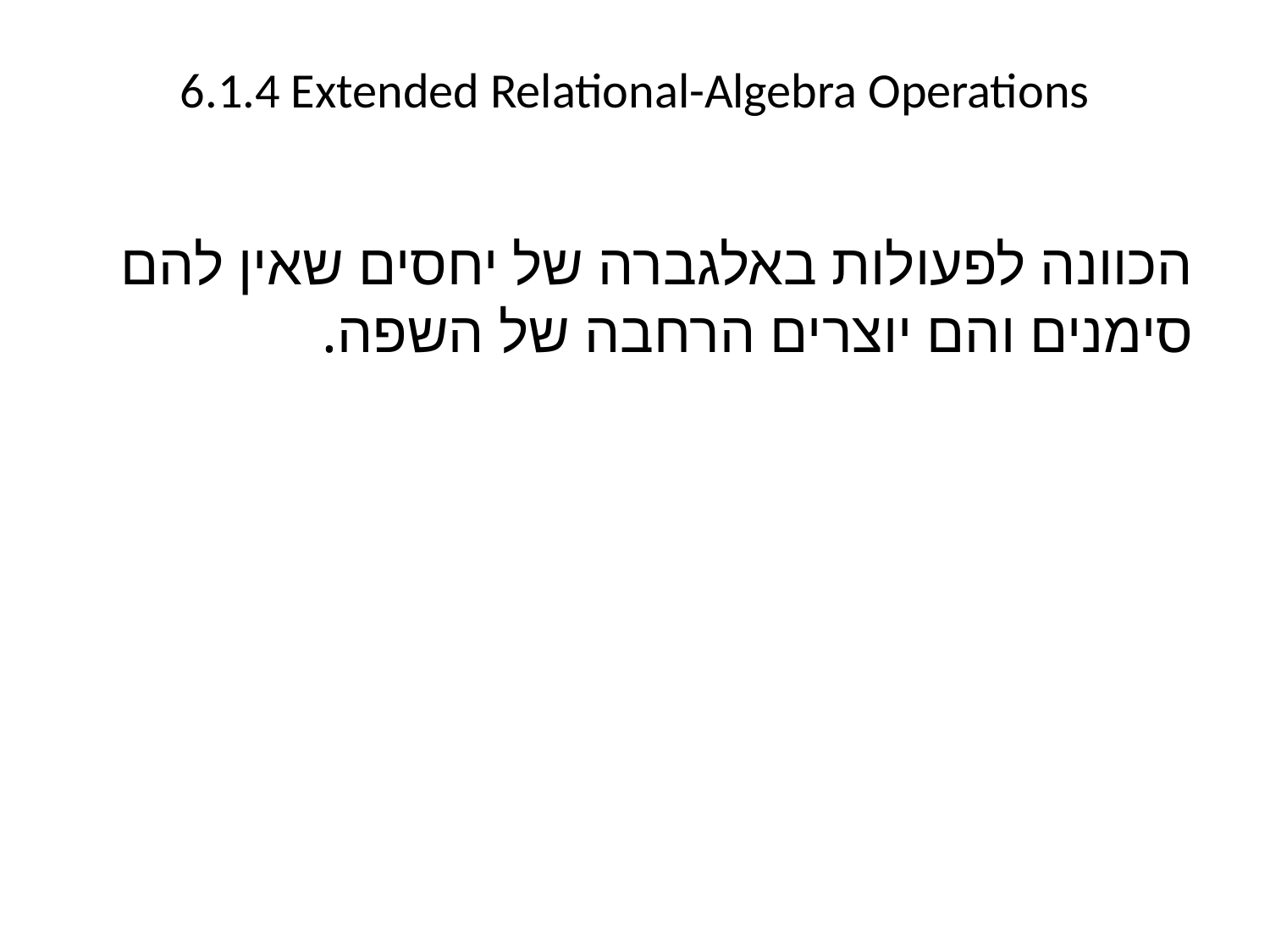

# 6.1.4 Extended Relational-Algebra Operations
הכוונה לפעולות באלגברה של יחסים שאין להם סימנים והם יוצרים הרחבה של השפה.